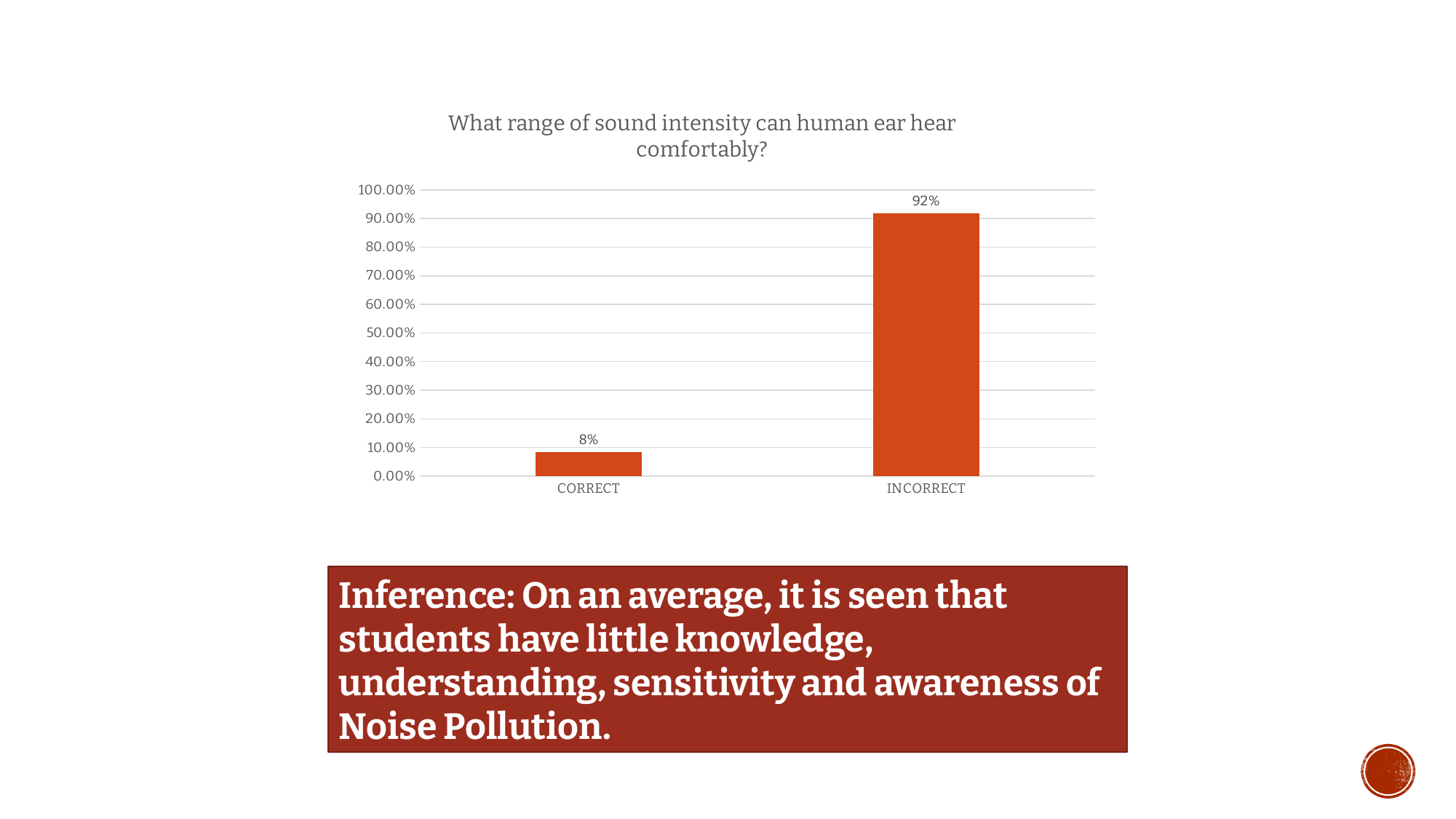

### Chart: What range of sound intensity can human ear hear comfortably?

| Category |  |
|---|---|
| CORRECT | 0.08294930875576037 |
| INCORRECT | 0.9170506912442397 |
Inference: On an average, it is seen that students have little knowledge, understanding, sensitivity and awareness of Noise Pollution.